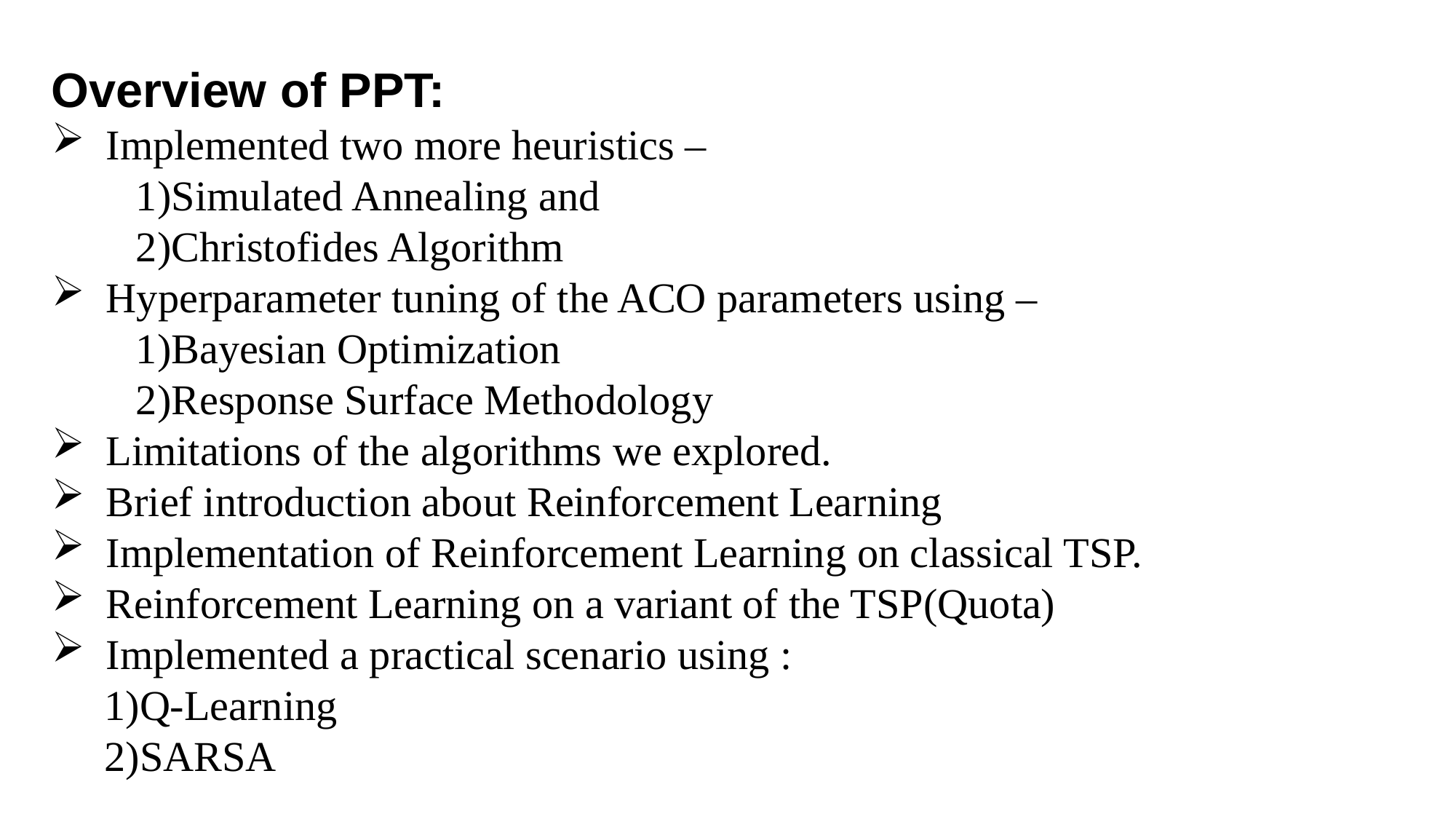

Overview of PPT:
Implemented two more heuristics –
        1)Simulated Annealing and
        2)Christofides Algorithm
Hyperparameter tuning of the ACO parameters using –
        1)Bayesian Optimization
        2)Response Surface Methodology
Limitations of the algorithms we explored.
Brief introduction about Reinforcement Learning
Implementation of Reinforcement Learning on classical TSP.
Reinforcement Learning on a variant of the TSP(Quota)
Implemented a practical scenario using :
     1)Q-Learning
     2)SARSA